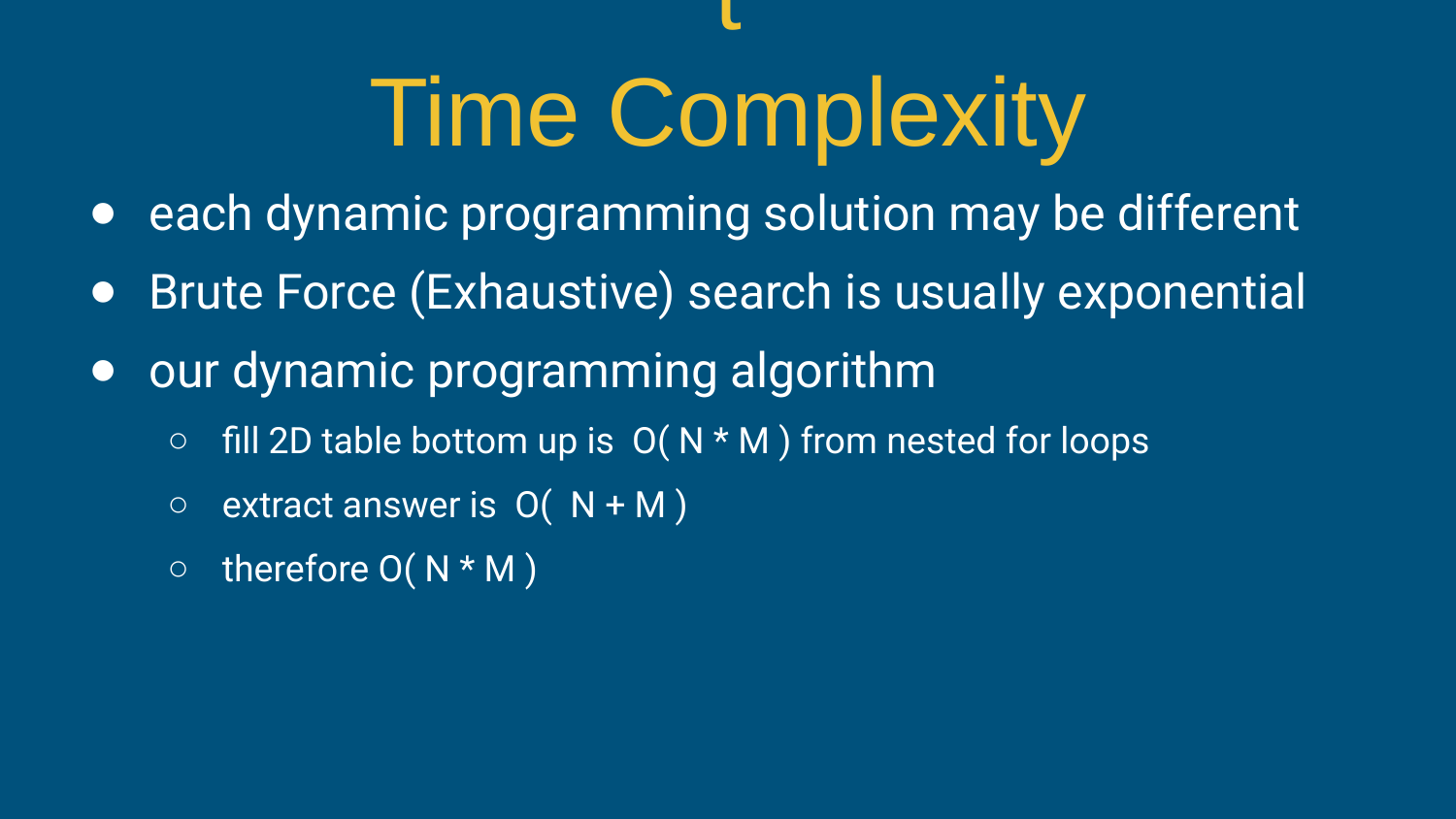

# t
Time Complexity
each dynamic programming solution may be different
Brute Force (Exhaustive) search is usually exponential
our dynamic programming algorithm
fill 2D table bottom up is  O( N * M ) from nested for loops
extract answer is  O(  N + M )
therefore O( N * M )